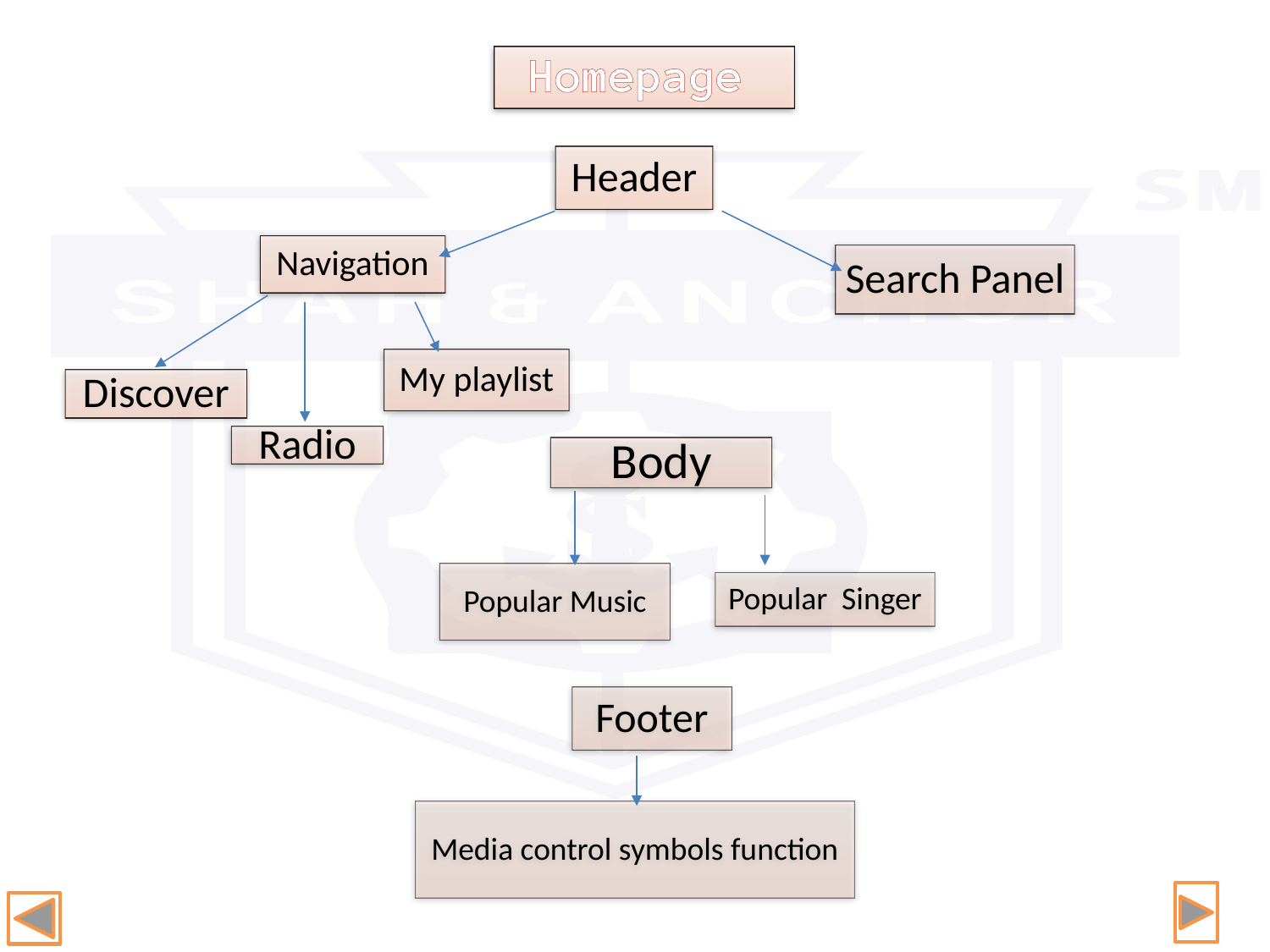

Header
Navigation
Discover
My playlist
Radio
Search Panel
Body
Footer
Popular Music
Popular  Singer
Media control symbols function
Homepage